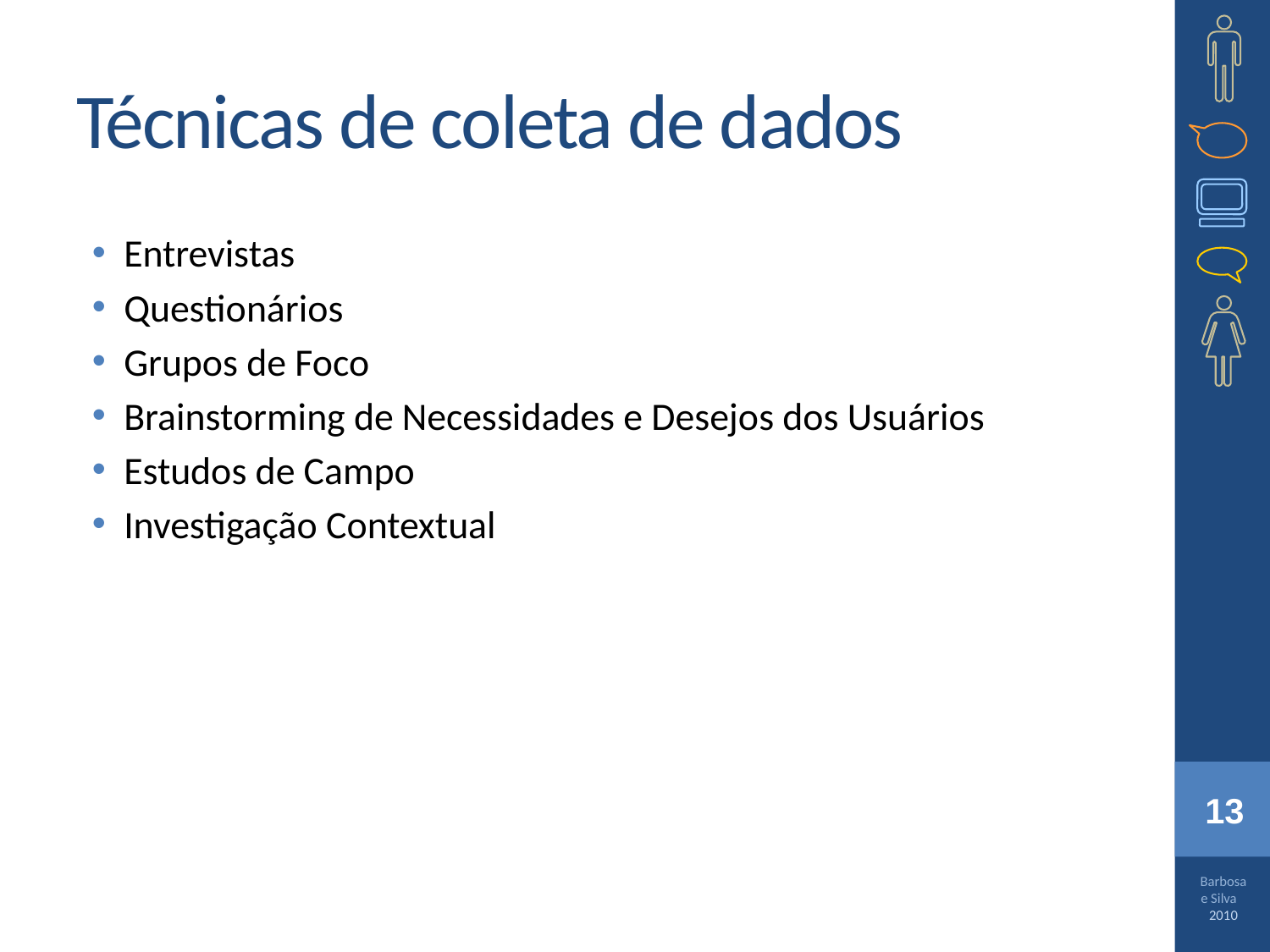

# Técnicas de coleta de dados
Entrevistas
Questionários
Grupos de Foco
Brainstorming de Necessidades e Desejos dos Usuários
Estudos de Campo
Investigação Contextual